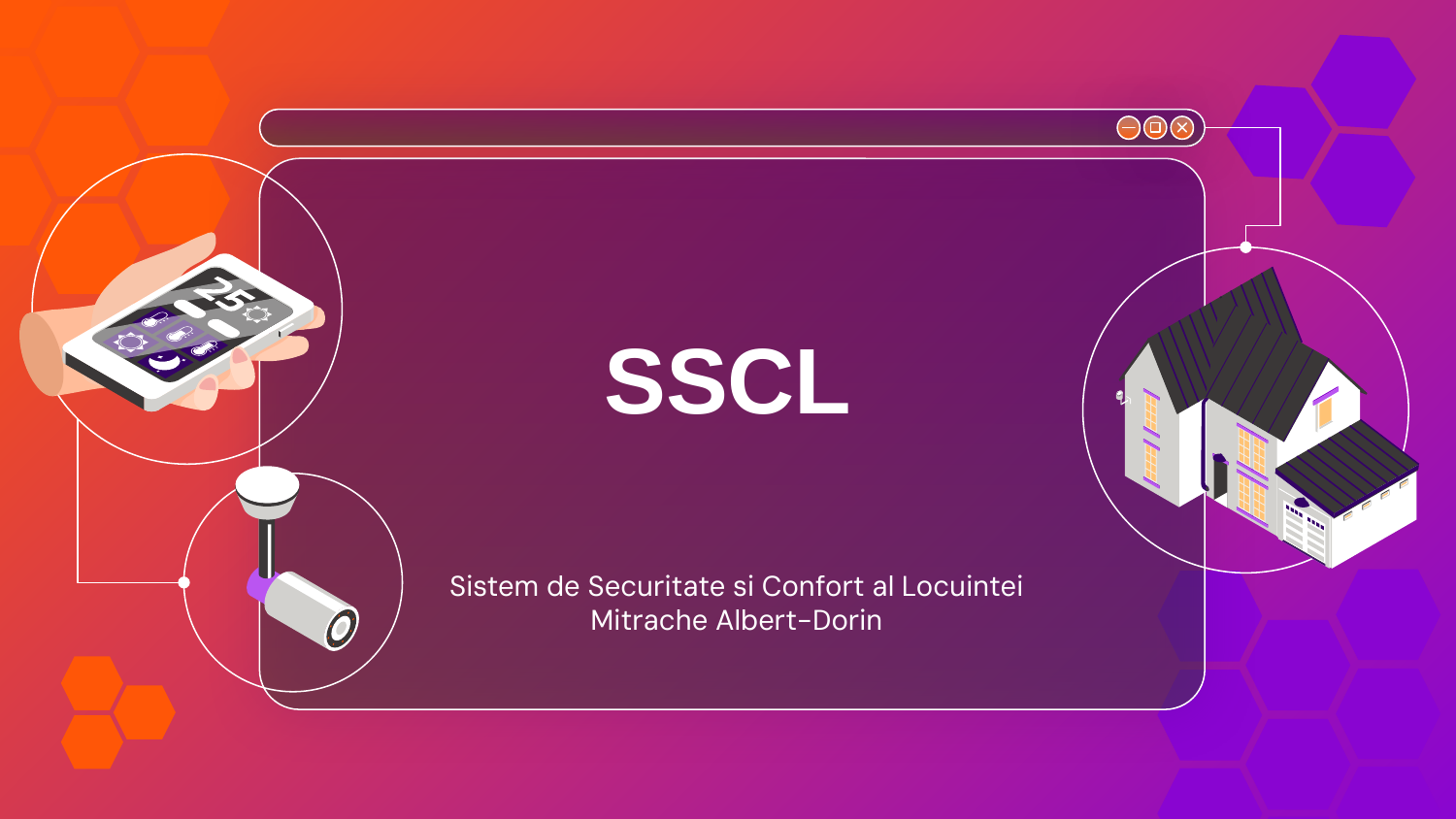

# SSCL

Sistem de Securitate si Confort al Locuintei
Mitrache Albert-Dorin